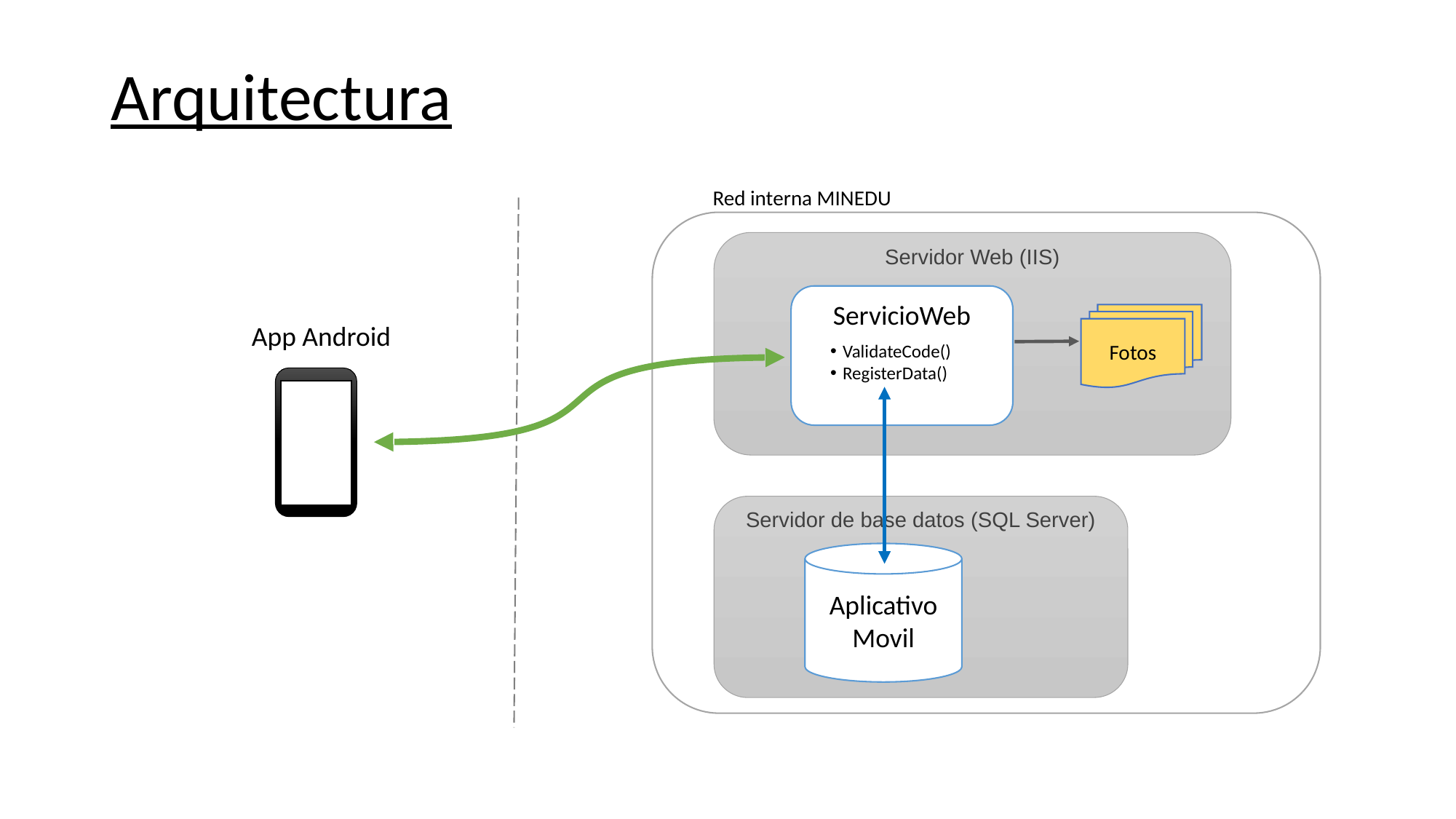

# Arquitectura
Red interna MINEDU

Servidor Web (IIS)
ServicioWeb
ValidateCode()
RegisterData()
Fotos
App Android

Servidor de base datos (SQL Server)
Aplicativo
Movil